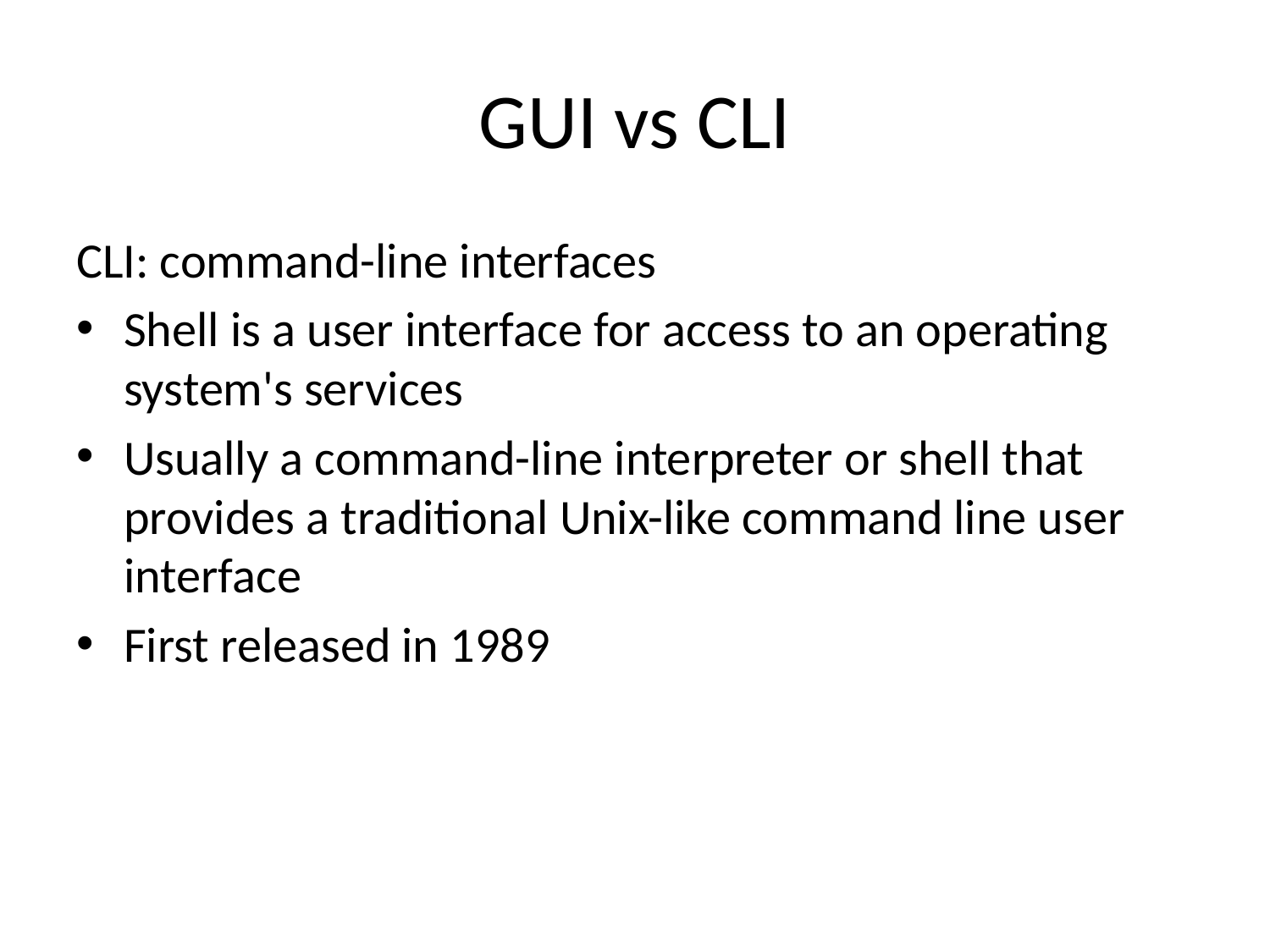

# GUI vs CLI
CLI: command-line interfaces
Shell is a user interface for access to an operating system's services
Usually a command-line interpreter or shell that provides a traditional Unix-like command line user interface
First released in 1989